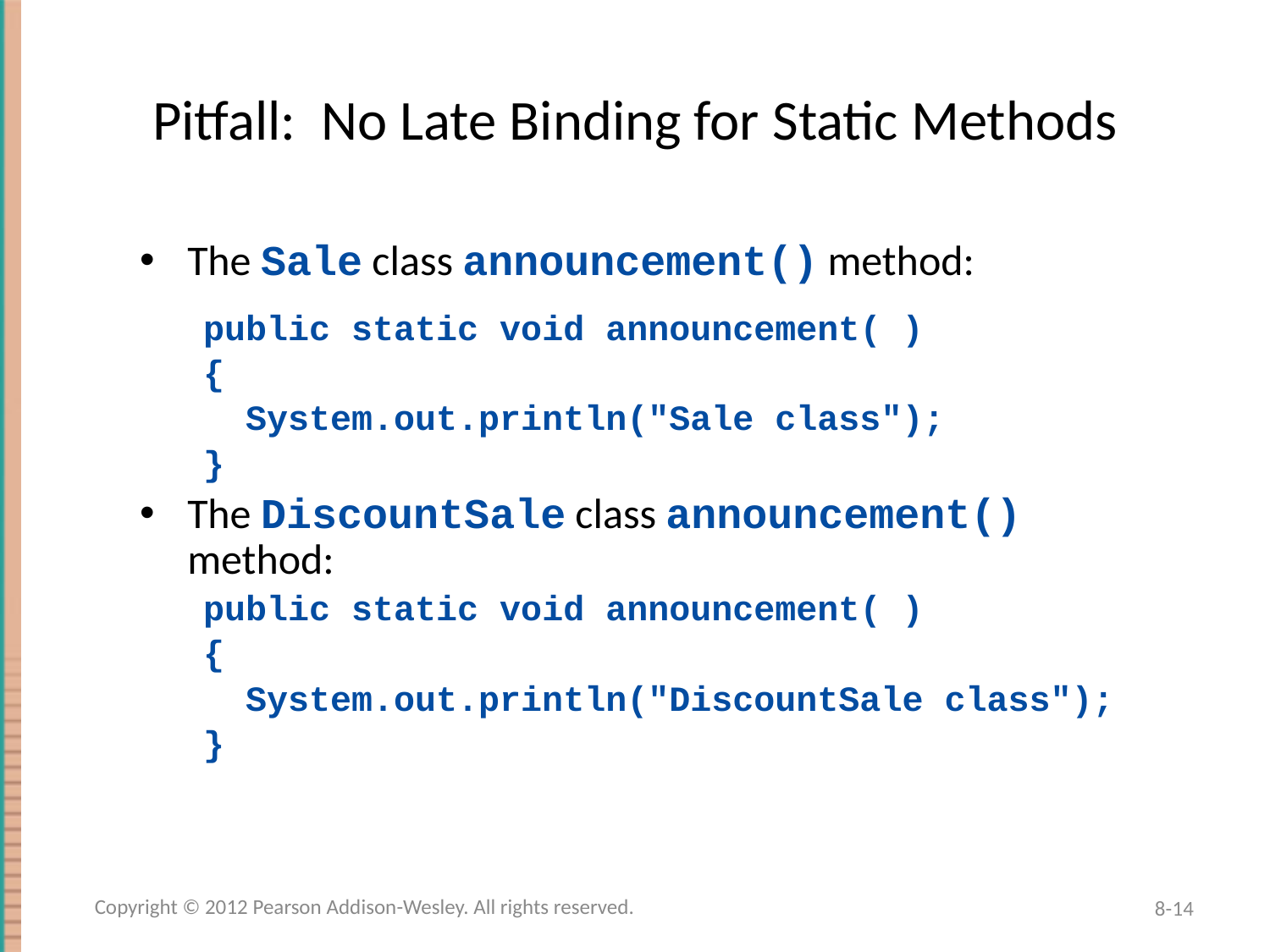

# Pitfall:  No Late Binding for Static Methods
The Sale class announcement() method:

public static void announcement( )
{
  System.out.println("Sale class");
}
The DiscountSale class announcement() method:
public static void announcement( )
{
  System.out.println("DiscountSale class");
}
Copyright © 2012 Pearson Addison-Wesley. All rights reserved.
8-14